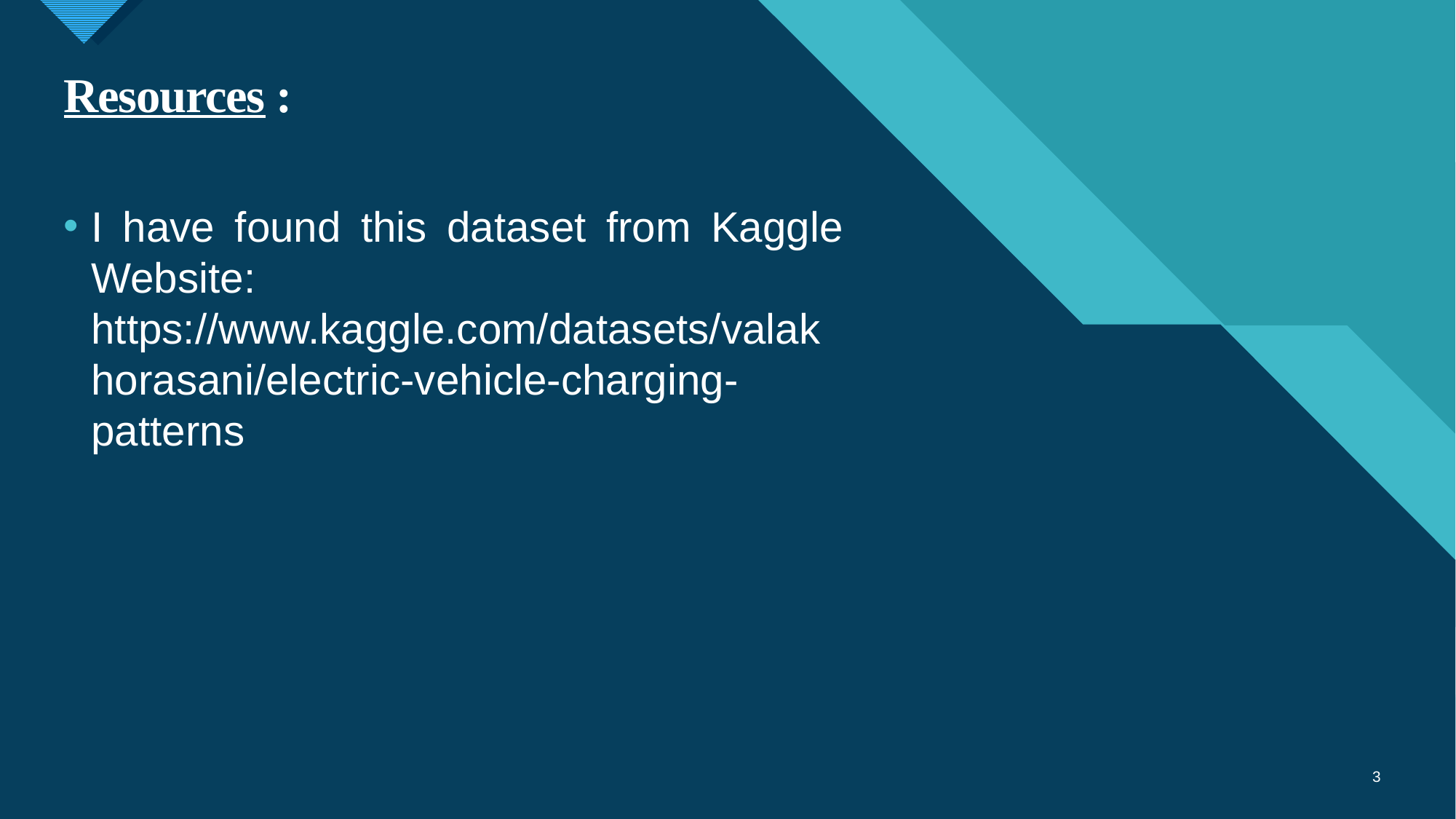

# Resources :
I have found this dataset from Kaggle Website: https://www.kaggle.com/datasets/valakhorasani/electric-vehicle-charging-patterns

3